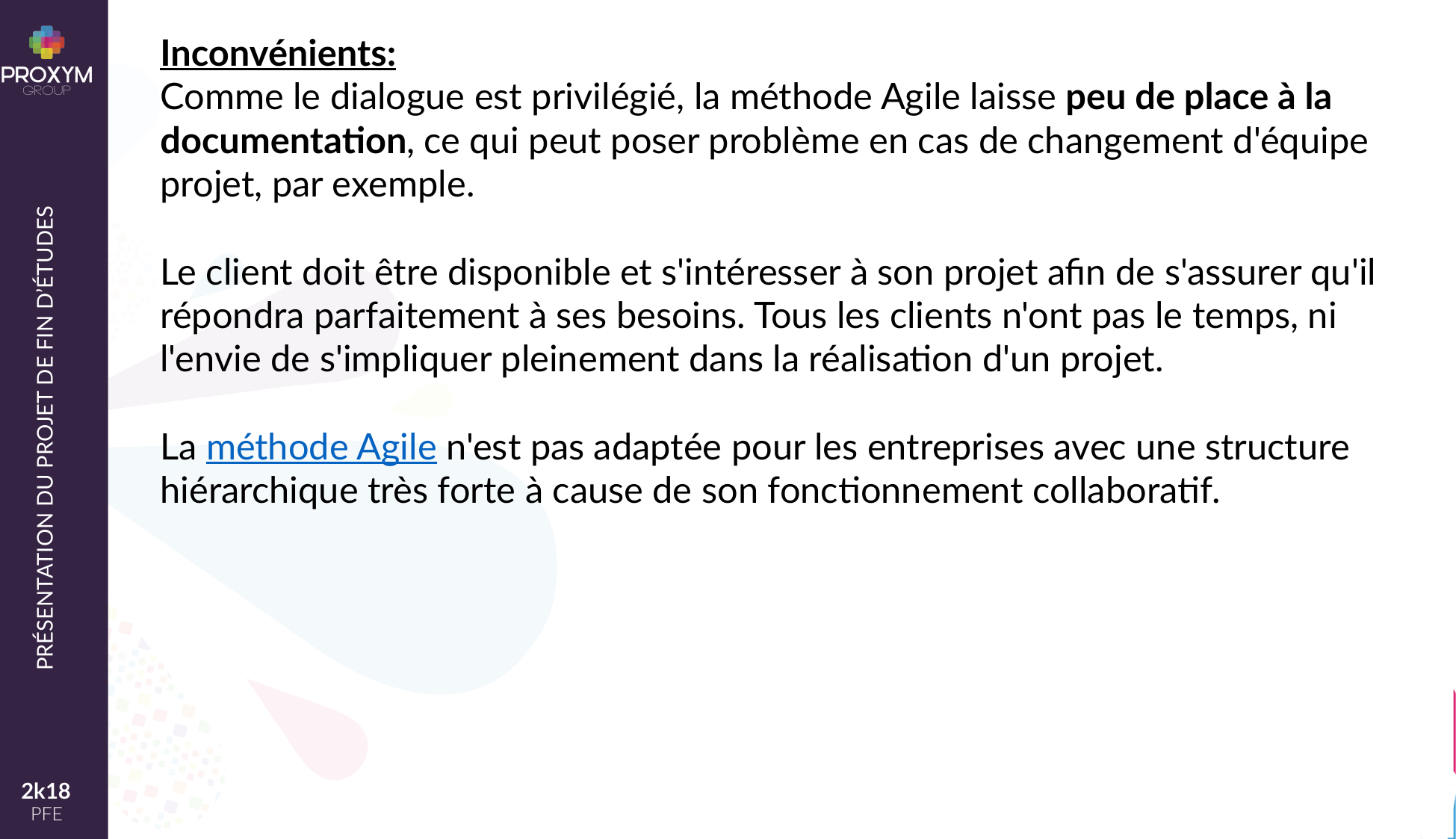

Inconvénients:
Comme le dialogue est privilégié, la méthode Agile laisse peu de place à la documentation, ce qui peut poser problème en cas de changement d'équipe projet, par exemple.
Le client doit être disponible et s'intéresser à son projet afin de s'assurer qu'il répondra parfaitement à ses besoins. Tous les clients n'ont pas le temps, ni l'envie de s'impliquer pleinement dans la réalisation d'un projet.
La méthode Agile n'est pas adaptée pour les entreprises avec une structure hiérarchique très forte à cause de son fonctionnement collaboratif.